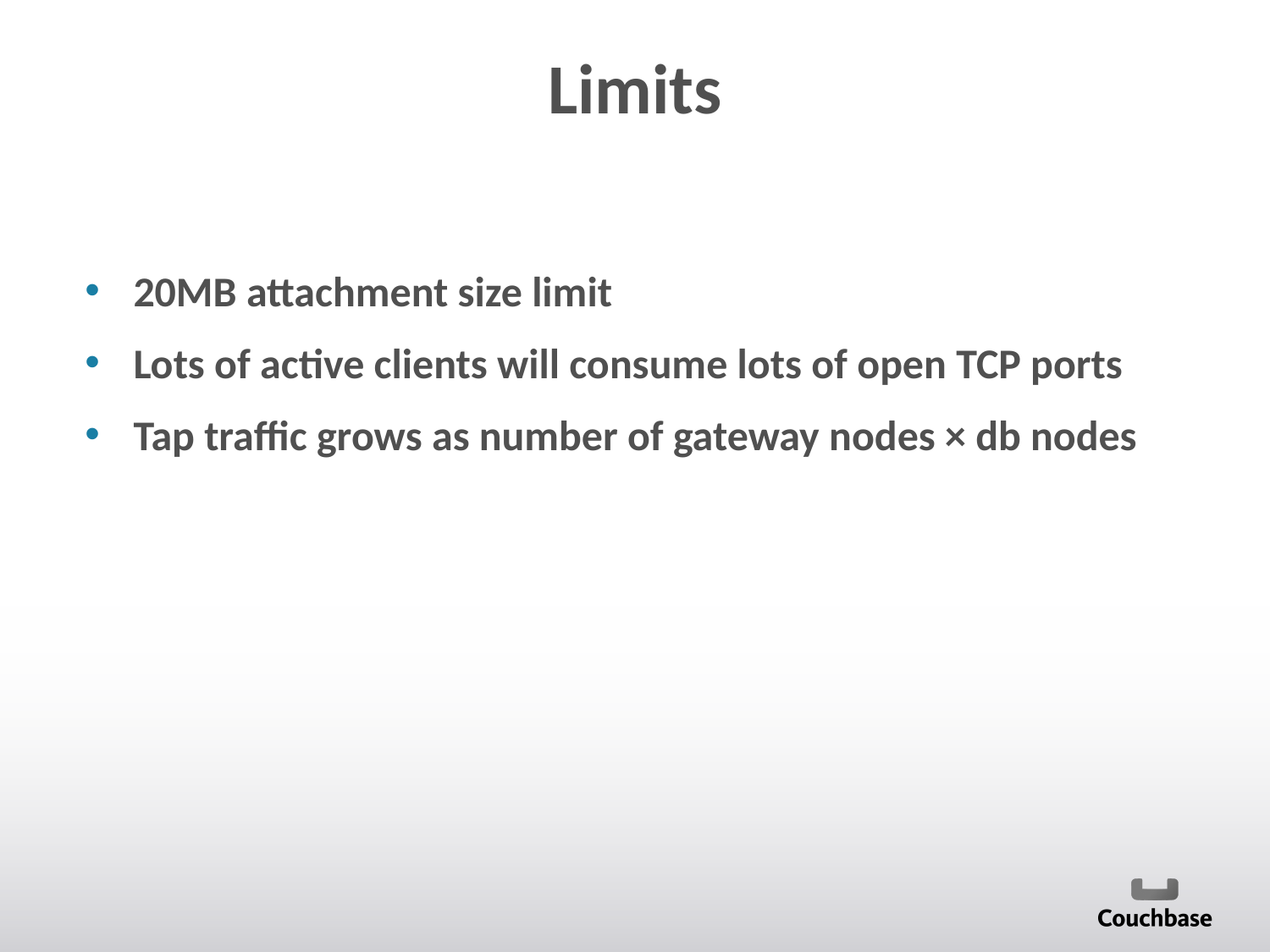

# Limits
20MB attachment size limit
Lots of active clients will consume lots of open TCP ports
Tap traffic grows as number of gateway nodes × db nodes